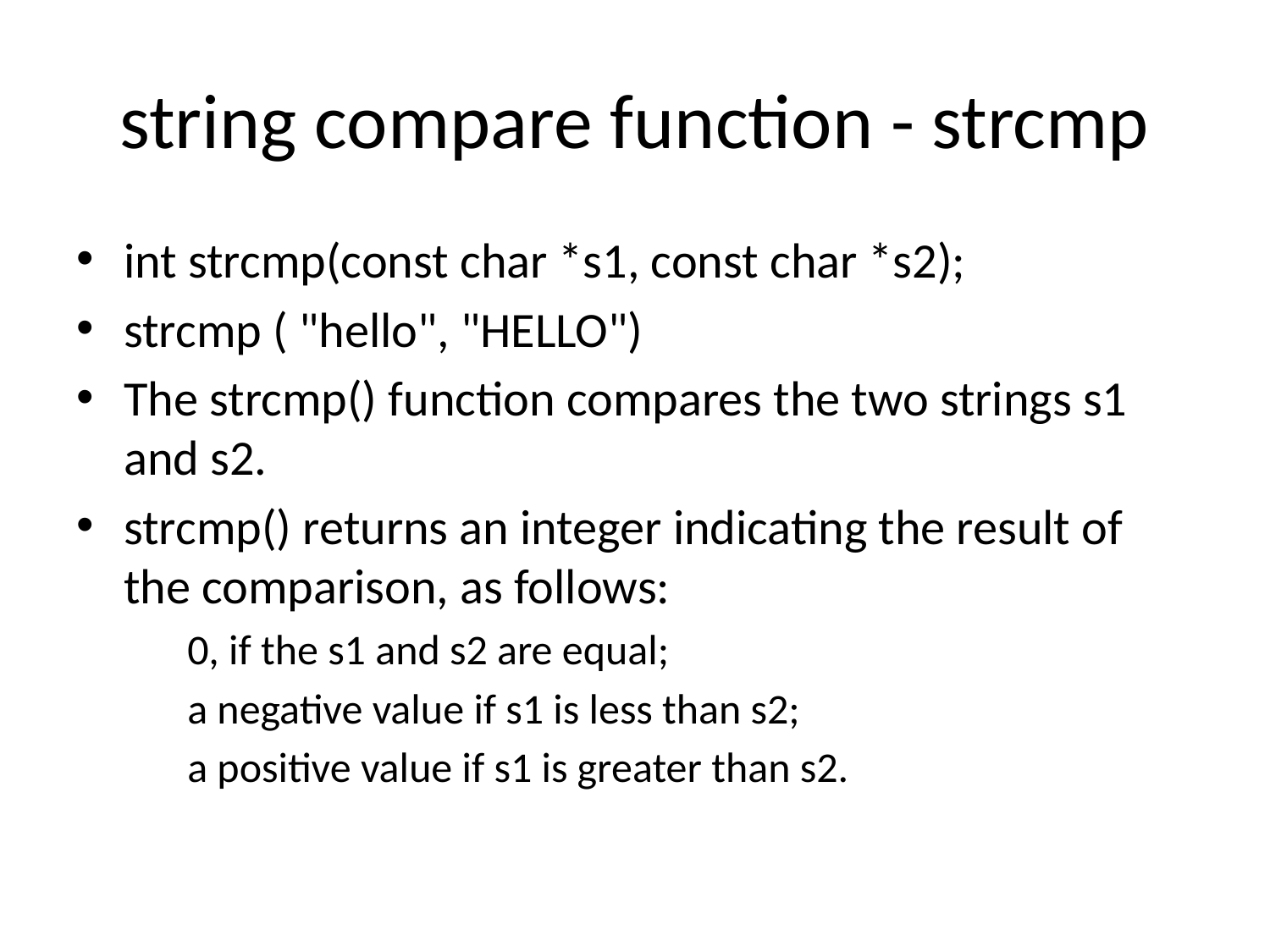

# string compare function - strcmp
int strcmp(const char *s1, const char *s2);
strcmp ( "hello", "HELLO")
The strcmp() function compares the two strings s1 and s2.
strcmp() returns an integer indicating the result of the comparison, as follows:
0, if the s1 and s2 are equal;
a negative value if s1 is less than s2;
a positive value if s1 is greater than s2.